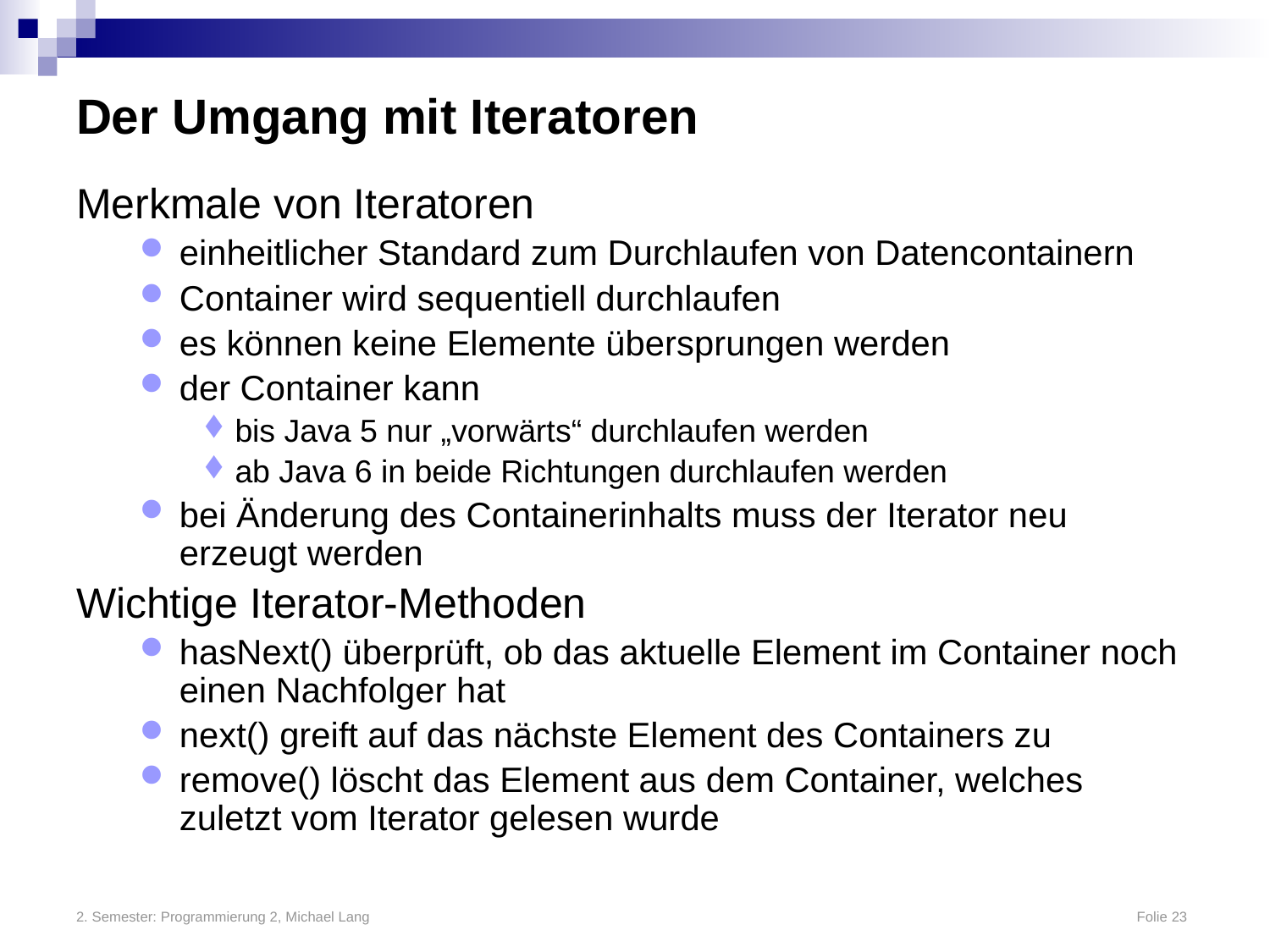

# Der Umgang mit Iteratoren
Merkmale von Iteratoren
einheitlicher Standard zum Durchlaufen von Datencontainern
Container wird sequentiell durchlaufen
es können keine Elemente übersprungen werden
der Container kann
bis Java 5 nur „vorwärts“ durchlaufen werden
ab Java 6 in beide Richtungen durchlaufen werden
bei Änderung des Containerinhalts muss der Iterator neu erzeugt werden
Wichtige Iterator-Methoden
hasNext() überprüft, ob das aktuelle Element im Container noch einen Nachfolger hat
next() greift auf das nächste Element des Containers zu
remove() löscht das Element aus dem Container, welches zuletzt vom Iterator gelesen wurde
2. Semester: Programmierung 2, Michael Lang	Folie 23